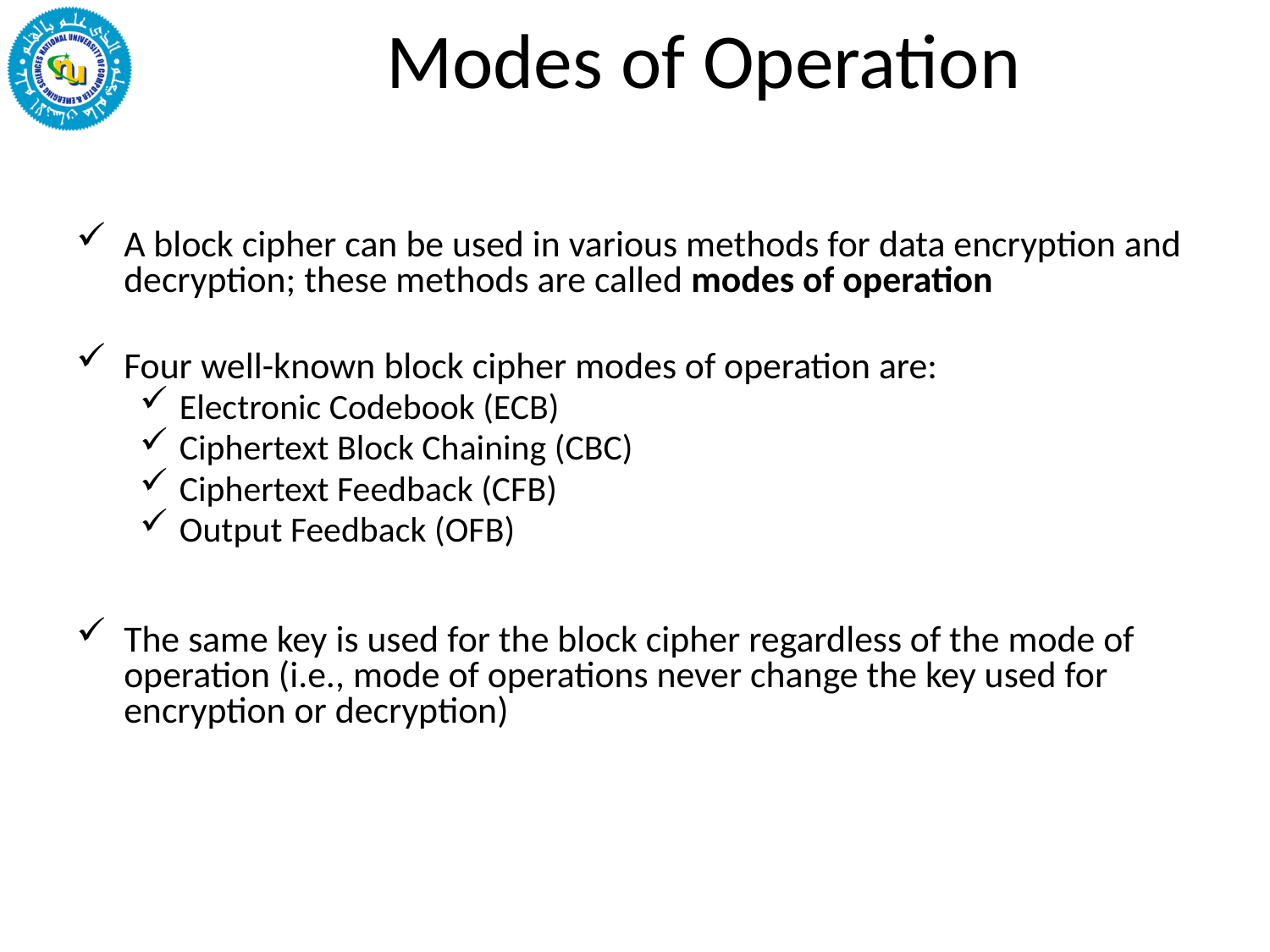

# Modes of Operation
A block cipher can be used in various methods for data encryption and decryption; these methods are called modes of operation

Four well-known block cipher modes of operation are:
Electronic Codebook (ECB)
Ciphertext Block Chaining (CBC)
Ciphertext Feedback (CFB)
Output Feedback (OFB)

The same key is used for the block cipher regardless of the mode of operation (i.e., mode of operations never change the key used for encryption or decryption)